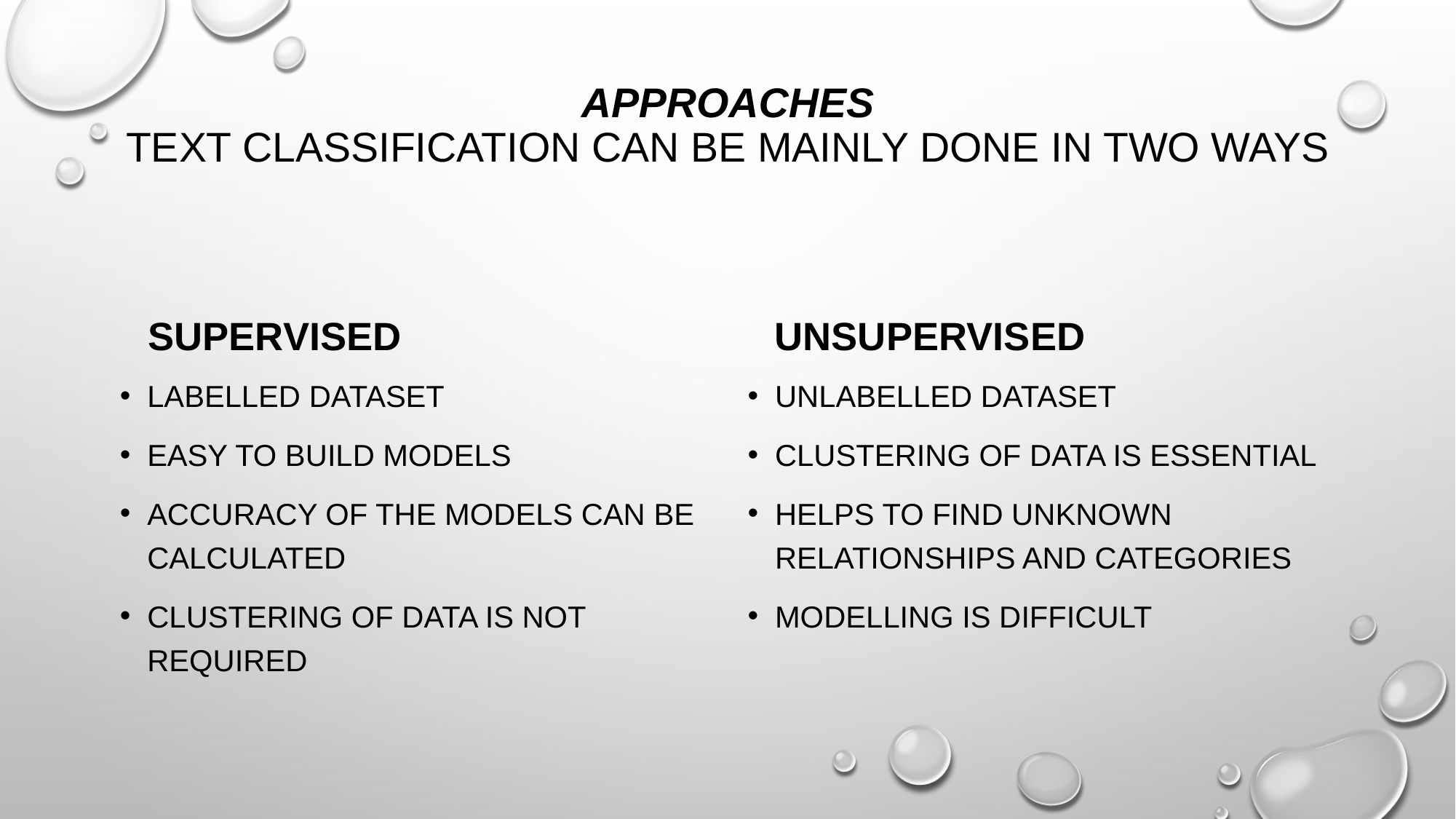

# Approaches Text classification can be mainly done in two ways
Supervised
Unsupervised
Labelled dataset
Easy to build models
Accuracy of the models can be calculated
Clustering of data is not required
Unlabelled dataset
Clustering of data is essential
Helps to find unknown relationships and categories
Modelling is difficult